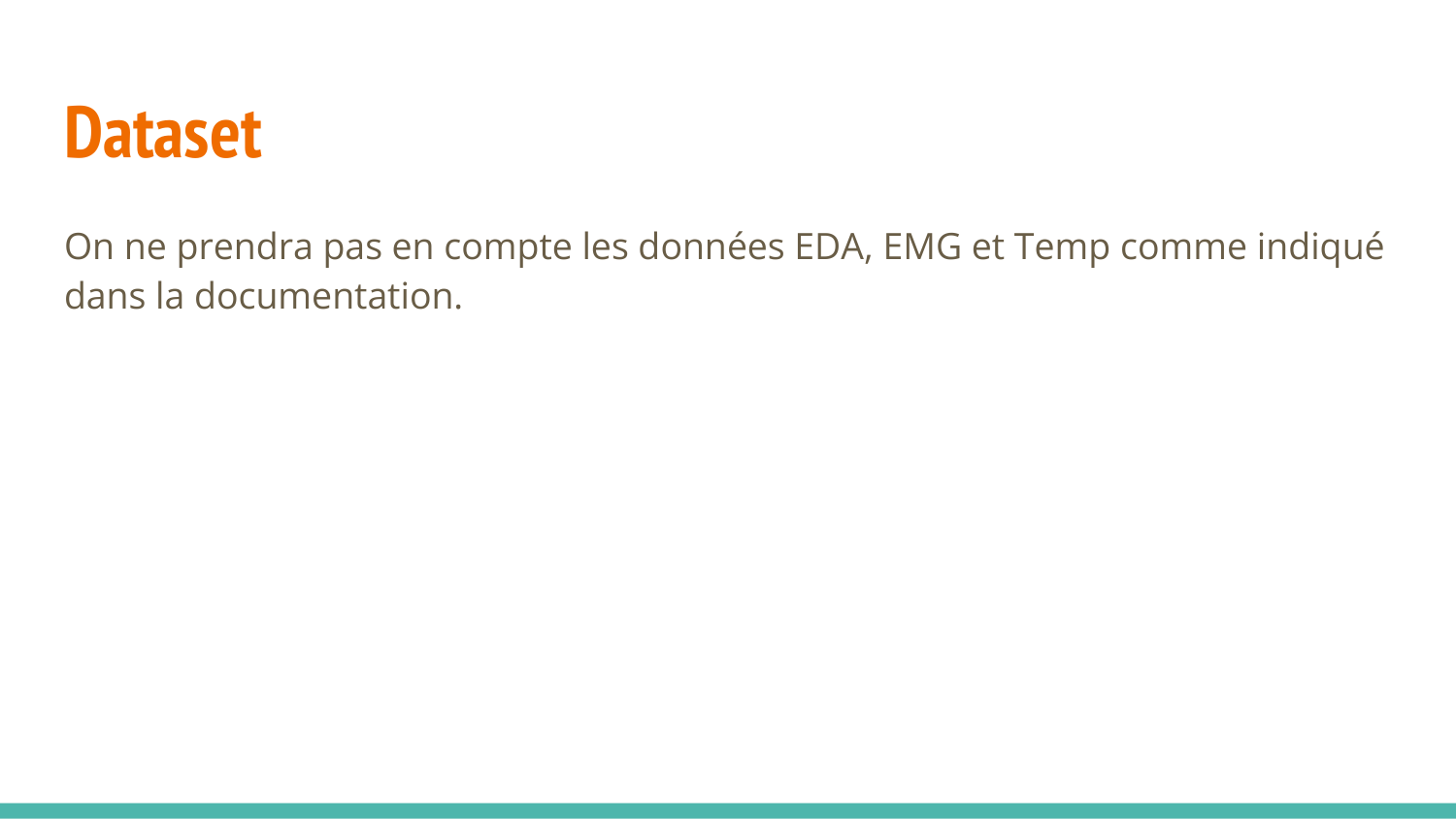

# Dataset
On ne prendra pas en compte les données EDA, EMG et Temp comme indiqué dans la documentation.